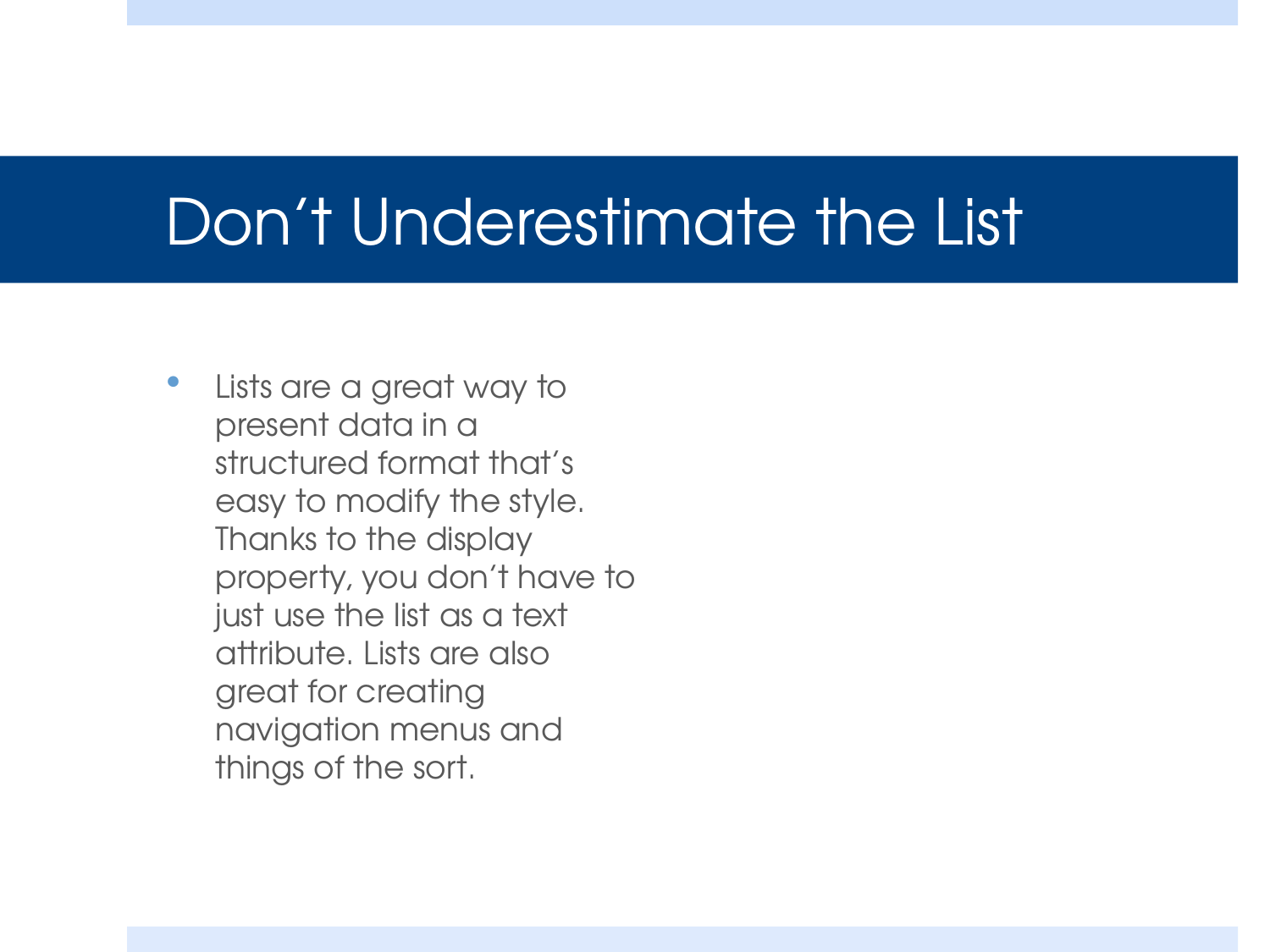

# Don’t Underestimate the List
Lists are a great way to present data in a structured format that’s easy to modify the style. Thanks to the display property, you don’t have to just use the list as a text attribute. Lists are also great for creating navigation menus and things of the sort.